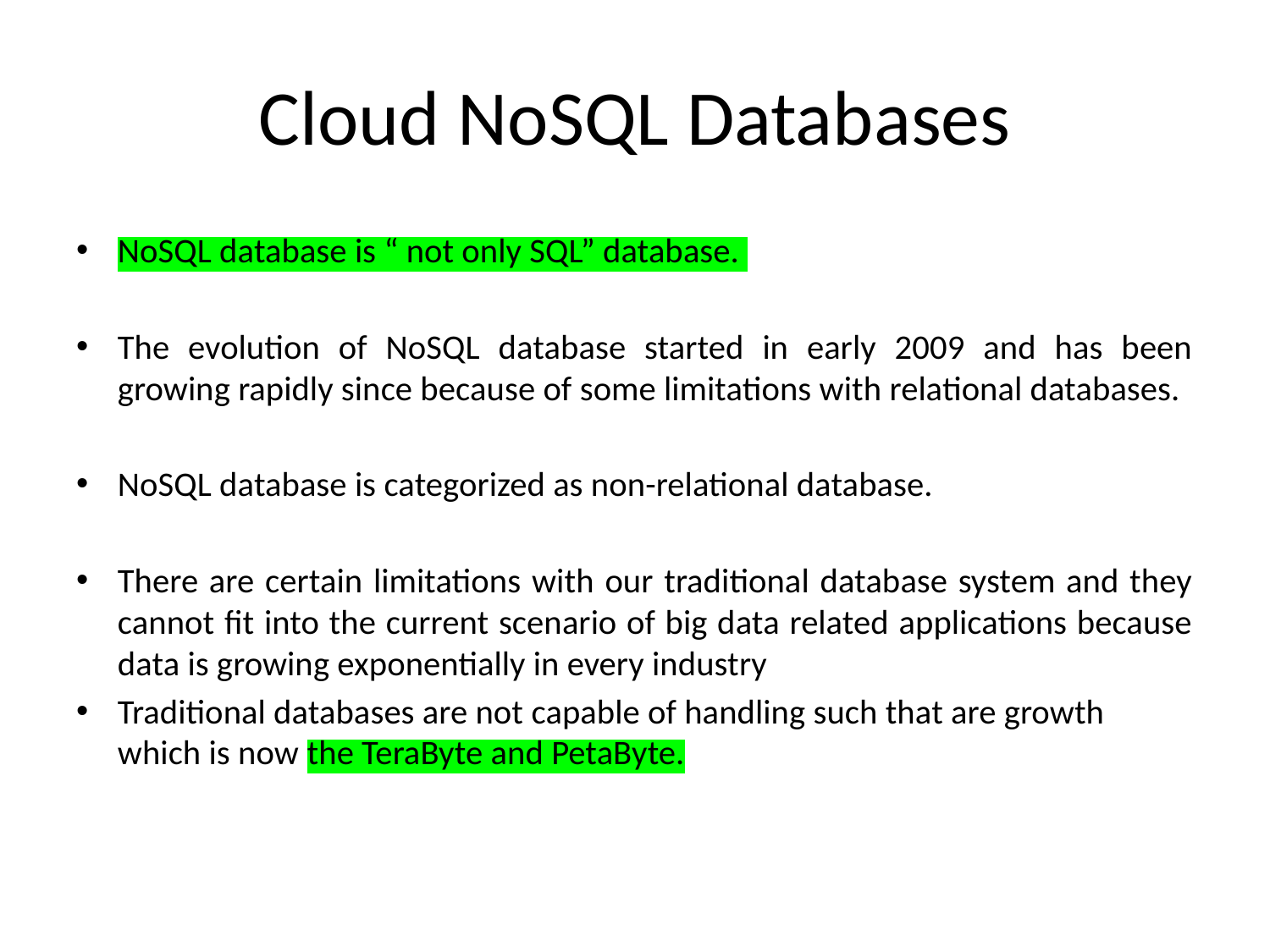

# Cloud NoSQL Databases
NoSQL database is “ not only SQL” database.

The evolution of NoSQL database started in early 2009 and has been growing rapidly since because of some limitations with relational databases.

NoSQL database is categorized as non-relational database.

There are certain limitations with our traditional database system and they cannot fit into the current scenario of big data related applications because data is growing exponentially in every industry
Traditional databases are not capable of handling such that are growth which is now the TeraByte and PetaByte.